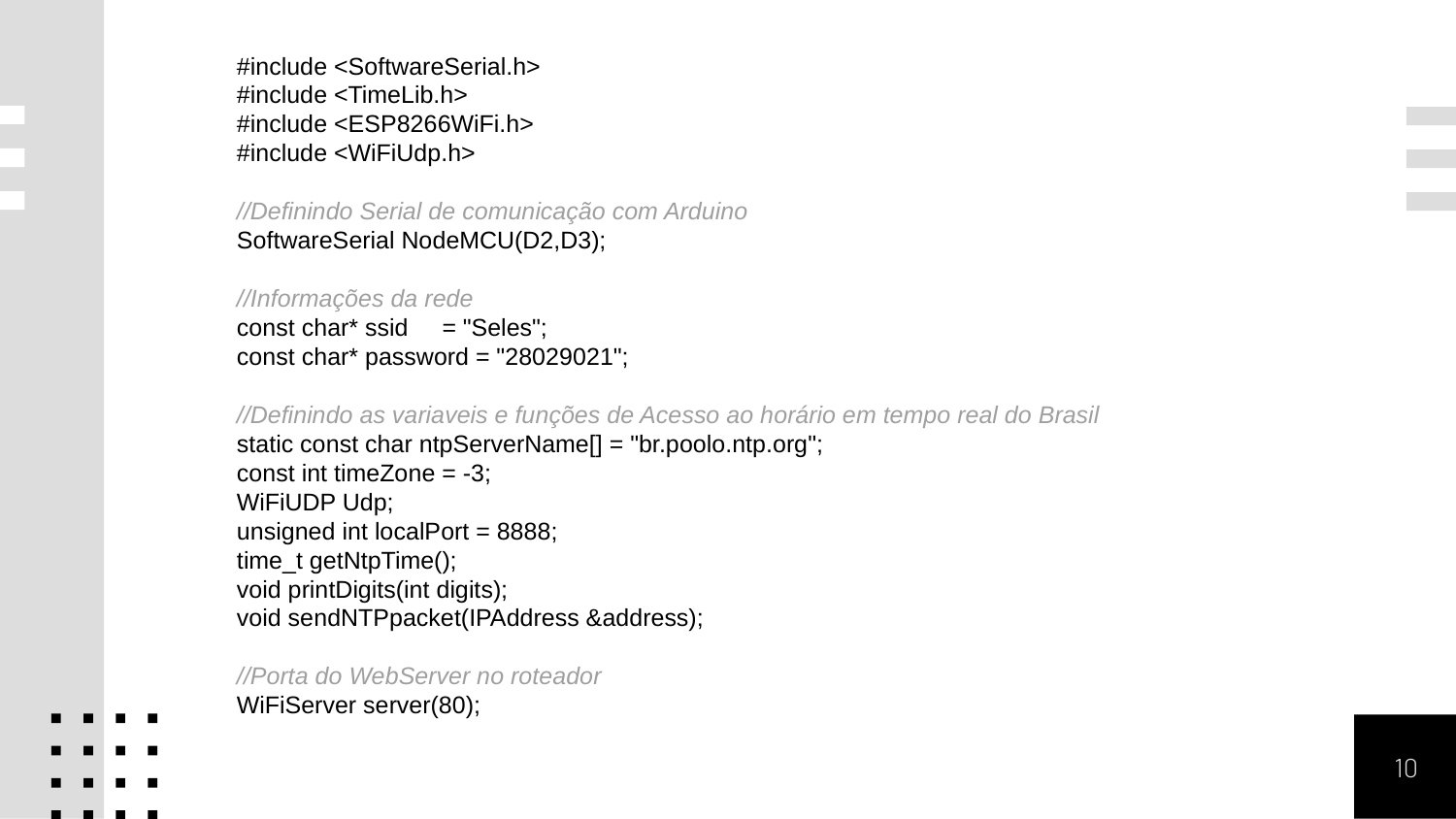

#include <SoftwareSerial.h>
#include <TimeLib.h>
#include <ESP8266WiFi.h>
#include <WiFiUdp.h>

//Definindo Serial de comunicação com Arduino
SoftwareSerial NodeMCU(D2,D3);

//Informações da rede
const char* ssid     = "Seles";
const char* password = "28029021";

//Definindo as variaveis e funções de Acesso ao horário em tempo real do Brasil
static const char ntpServerName[] = "br.poolo.ntp.org";
const int timeZone = -3;
WiFiUDP Udp;
unsigned int localPort = 8888;
time_t getNtpTime();
void printDigits(int digits);
void sendNTPpacket(IPAddress &address);

//Porta do WebServer no roteador
WiFiServer server(80);
10